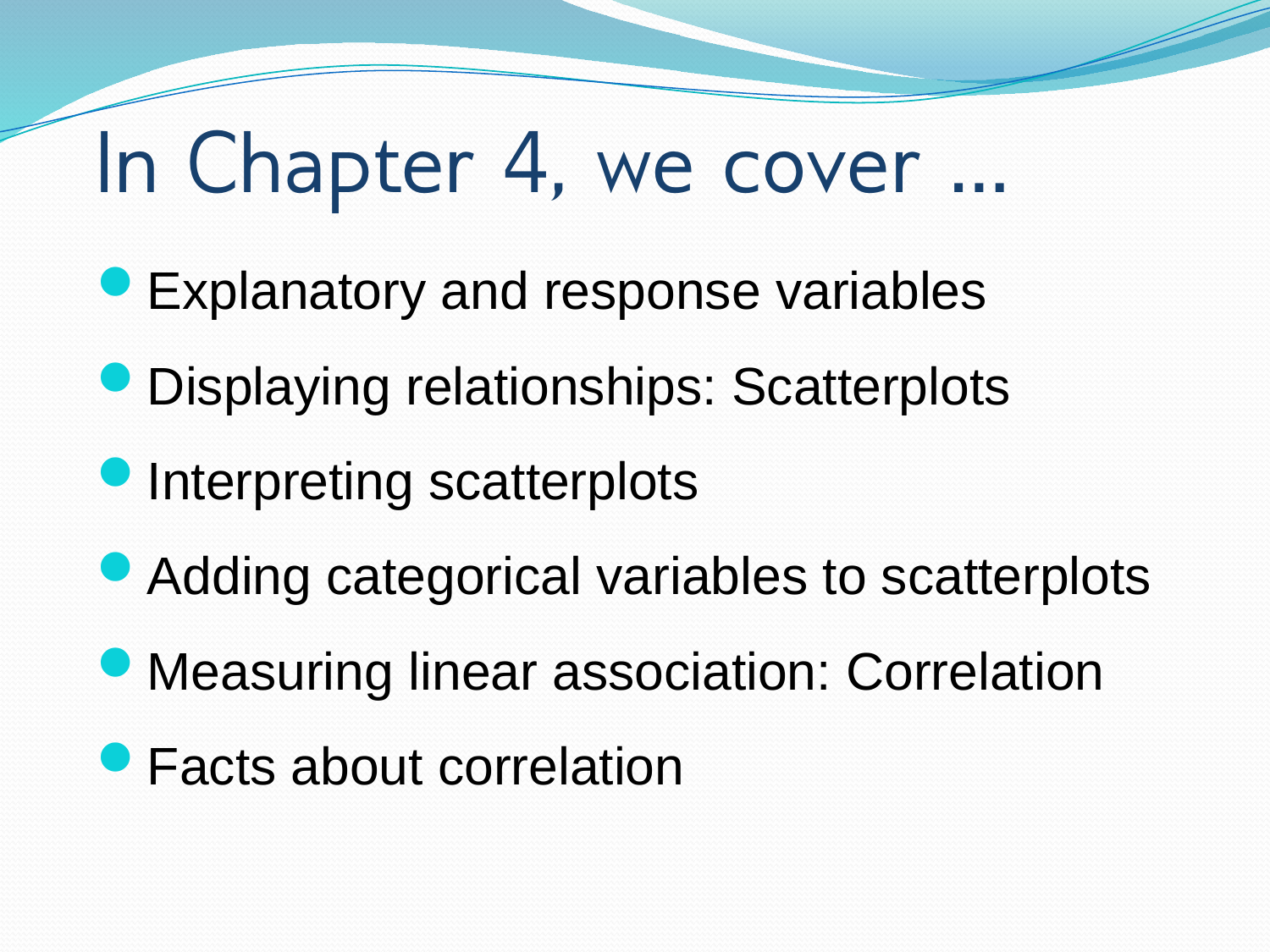

# In Chapter 4, we cover …
Explanatory and response variables
Displaying relationships: Scatterplots
Interpreting scatterplots
Adding categorical variables to scatterplots
Measuring linear association: Correlation
Facts about correlation